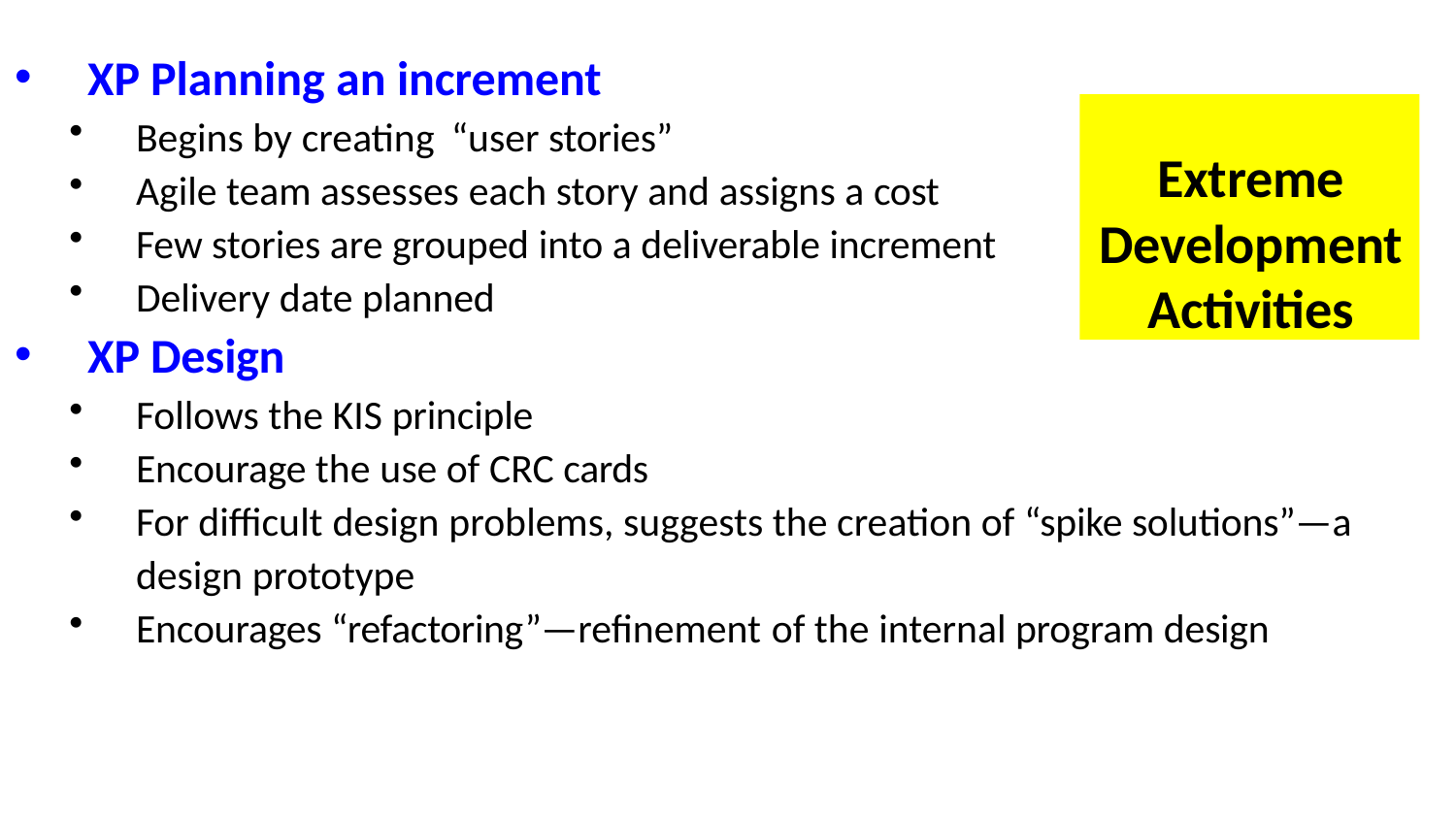

XP Planning an increment
Extreme Development Activities
Begins by creating “user stories”
Agile team assesses each story and assigns a cost
Few stories are grouped into a deliverable increment
Delivery date planned
XP Design
Follows the KIS principle
Encourage the use of CRC cards
For difficult design problems, suggests the creation of “spike solutions”—a
design prototype
Encourages “refactoring”—refinement of the internal program design
36